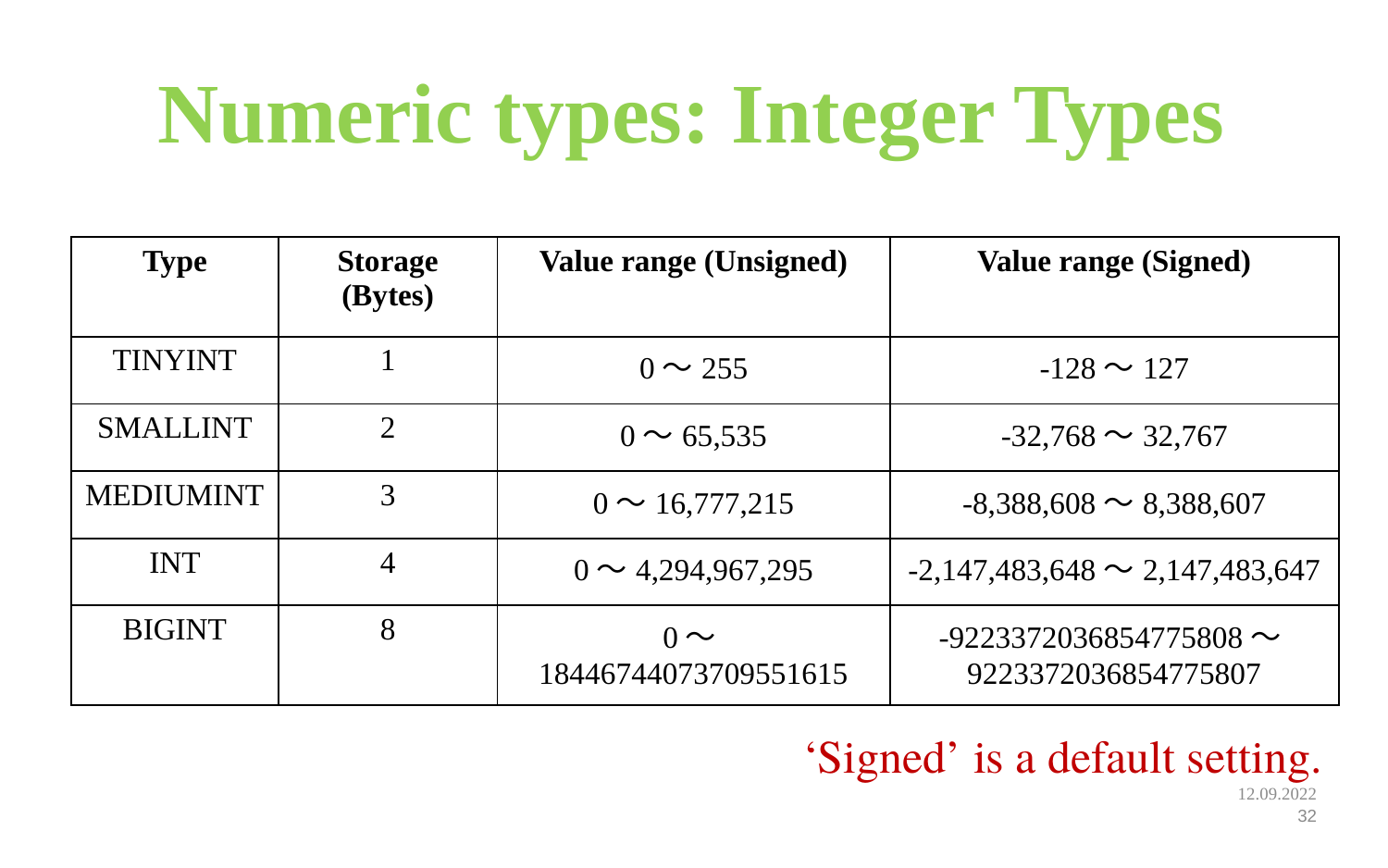

# Numeric types: Integer Types
| Type | Storage (Bytes) | Value range (Unsigned) | Value range (Signed) |
| --- | --- | --- | --- |
| TINYINT | 1 | 0～255 | -128～127 |
| SMALLINT | 2 | 0～65,535 | -32,768～32,767 |
| MEDIUMINT | 3 | 0～16,777,215 | -8,388,608～8,388,607 |
| INT | 4 | 0～4,294,967,295 | -2,147,483,648～2,147,483,647 |
| BIGINT | 8 | 0～18446744073709551615 | -9223372036854775808～9223372036854775807 |
‘Signed’ is a default setting.
12.09.2022
32